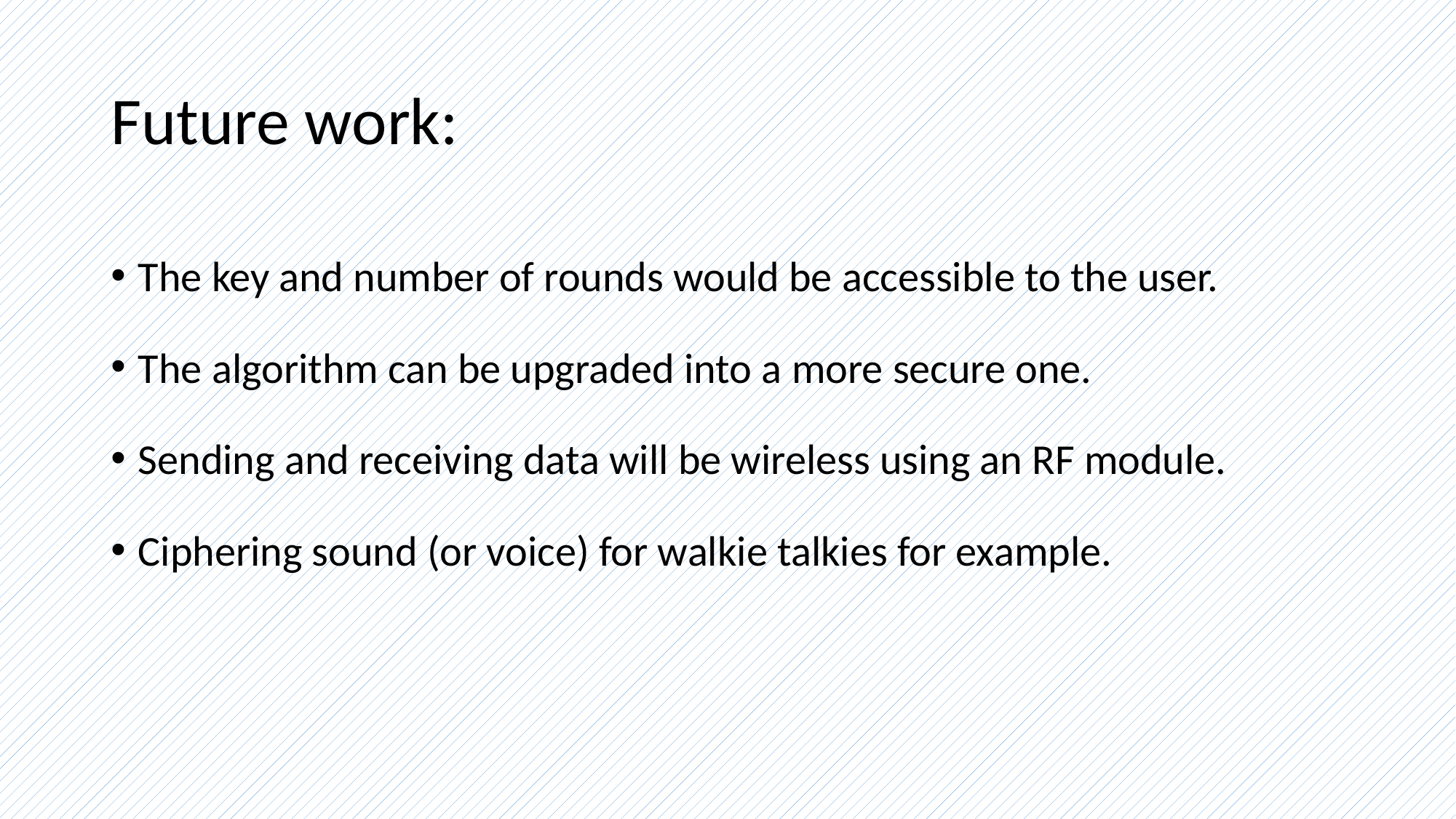

# Future work:
The key and number of rounds would be accessible to the user.
The algorithm can be upgraded into a more secure one.
Sending and receiving data will be wireless using an RF module.
Ciphering sound (or voice) for walkie talkies for example.